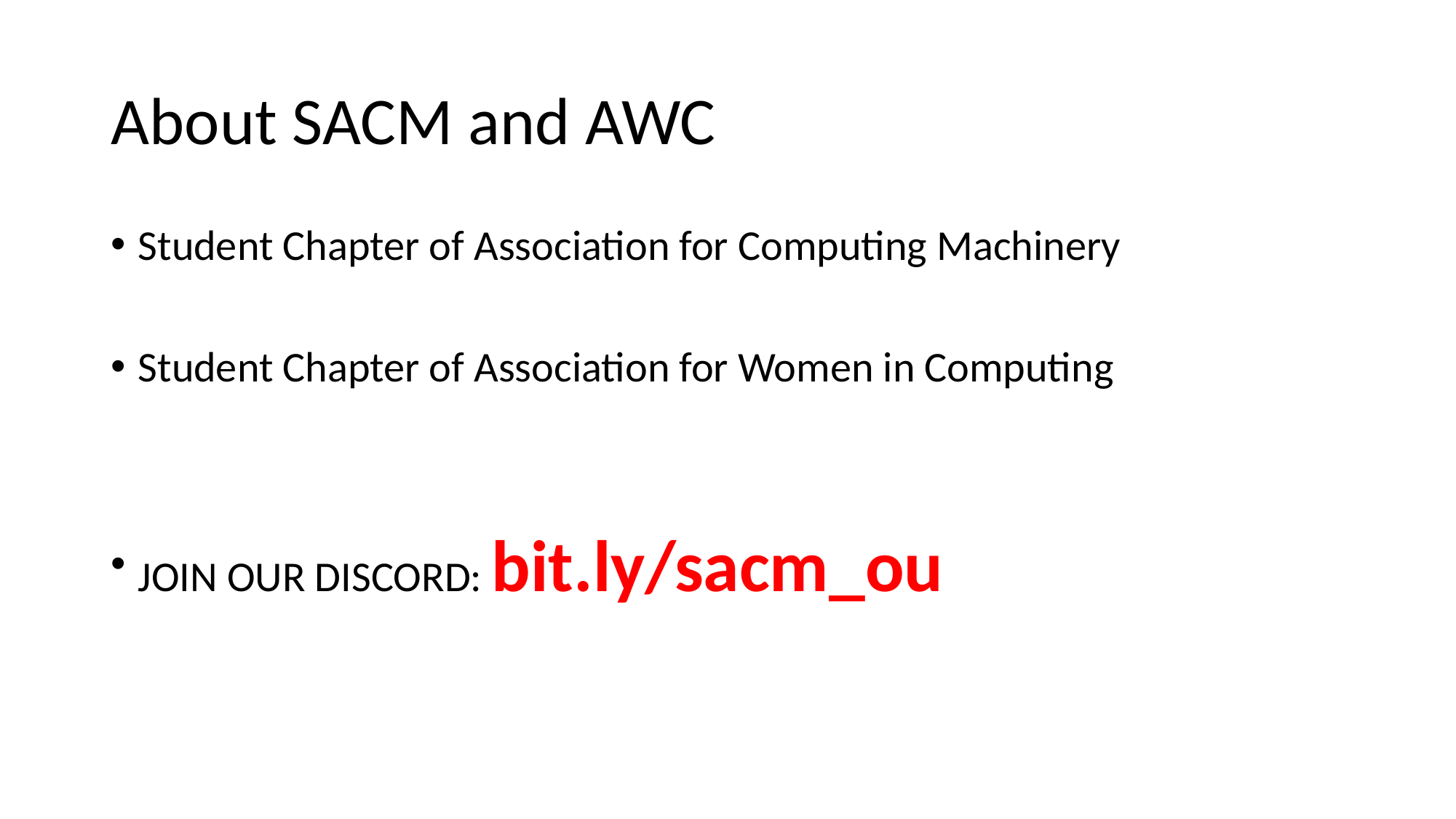

# About SACM and AWC
Student Chapter of Association for Computing Machinery

Student Chapter of Association for Women in Computing

JOIN OUR DISCORD: bit.ly/sacm_ou